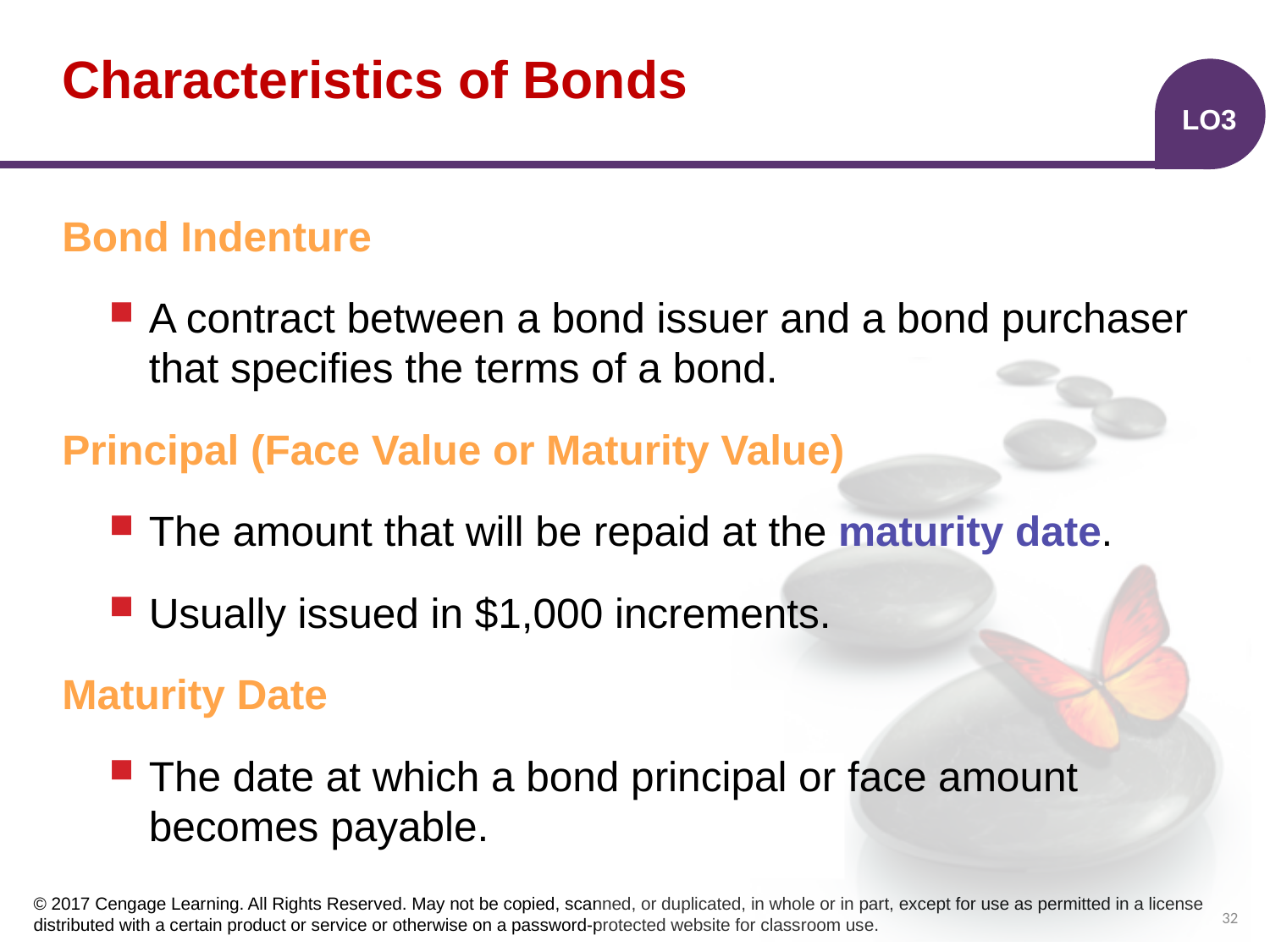

# Characteristics of Bonds
LO3
Bond Indenture
A contract between a bond issuer and a bond purchaser that specifies the terms of a bond.
Principal (Face Value or Maturity Value)
The amount that will be repaid at the maturity date.
Usually issued in $1,000 increments.
Maturity Date
The date at which a bond principal or face amount becomes payable.

32